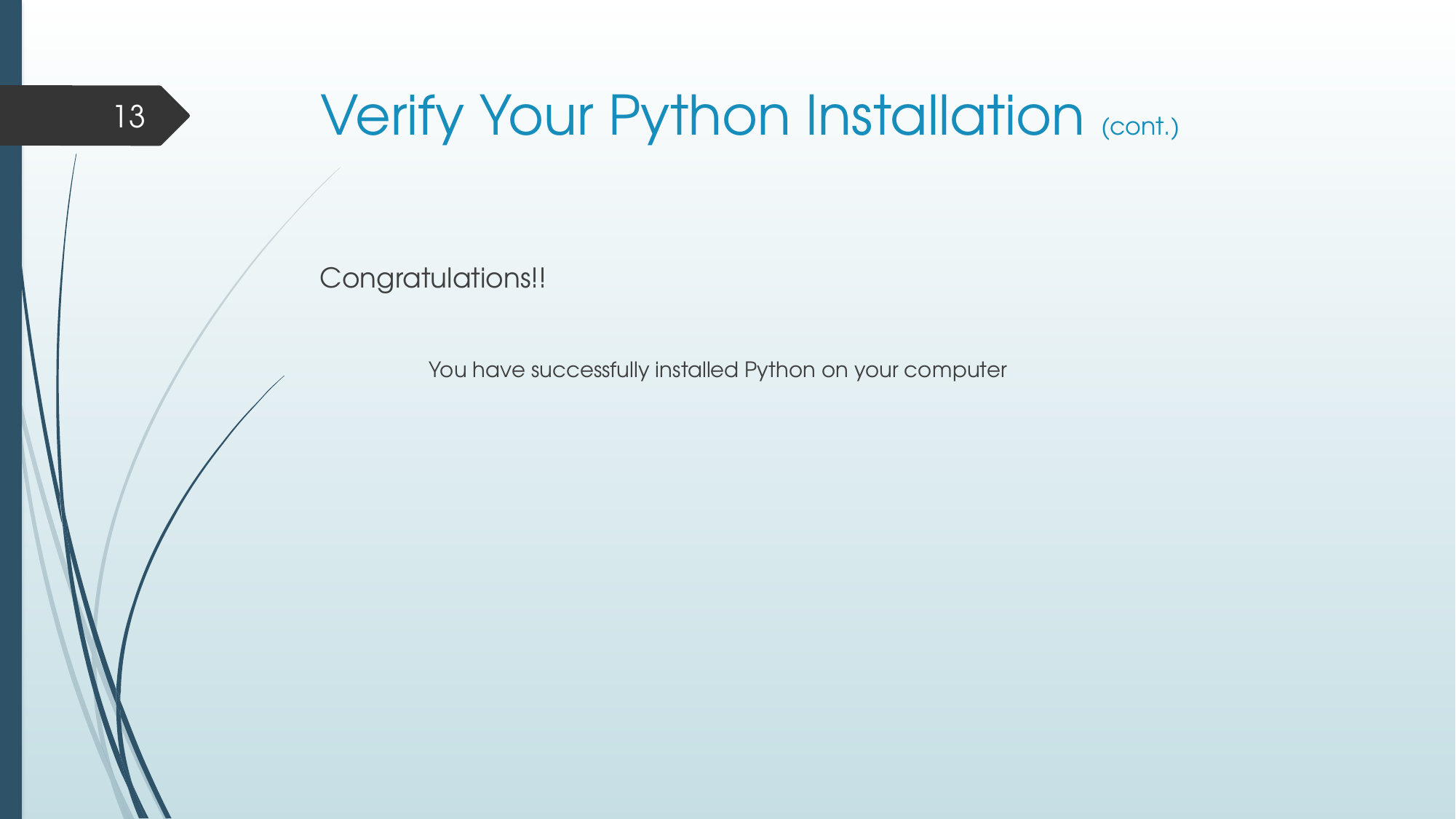

# Verify Your Python Installation (cont.)
13
Congratulations!!

You have successfully installed Python on your computer